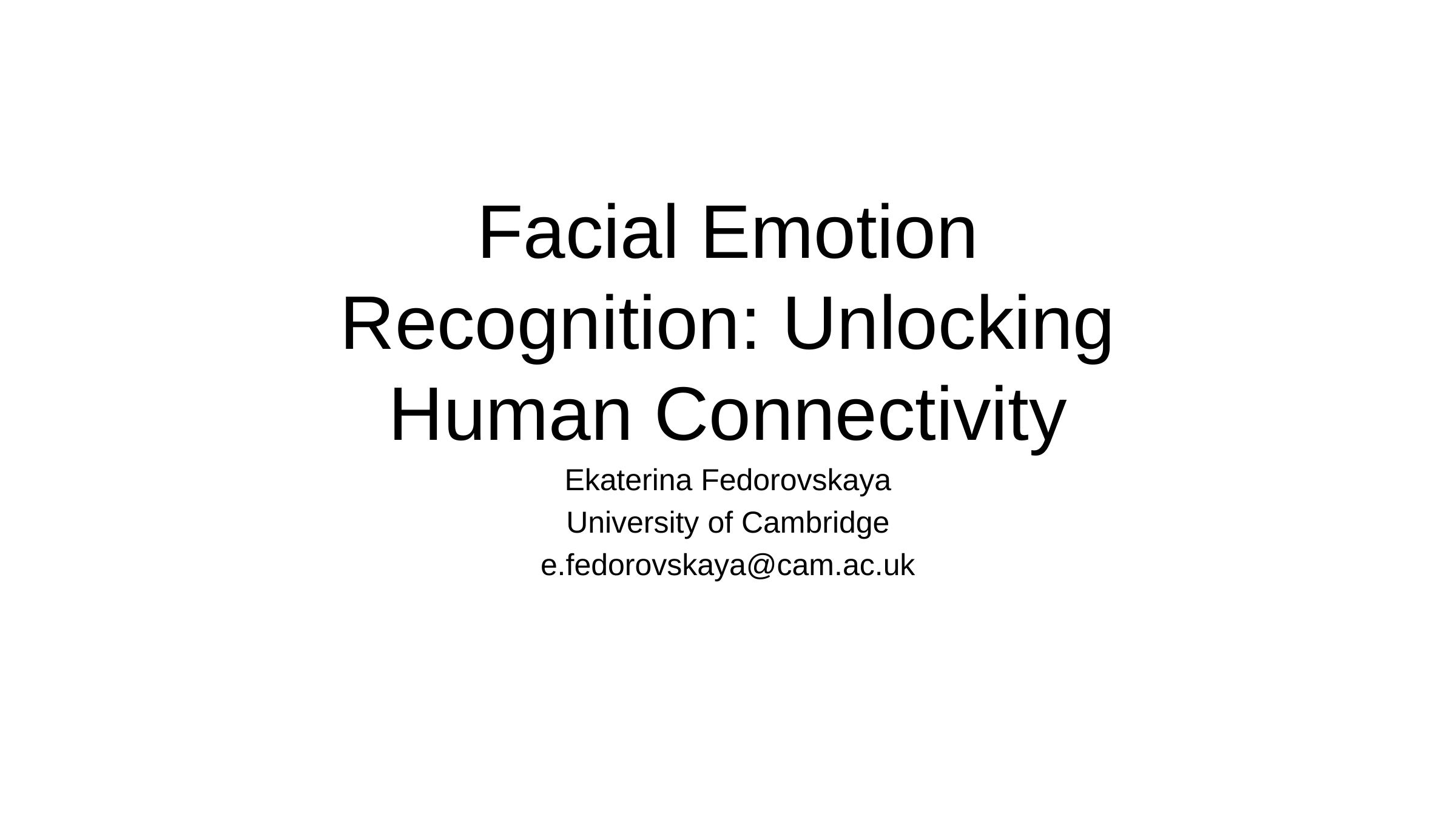

# Facial Emotion Recognition: Unlocking Human Connectivity
Ekaterina Fedorovskaya
University of Cambridge
e.fedorovskaya@cam.ac.uk